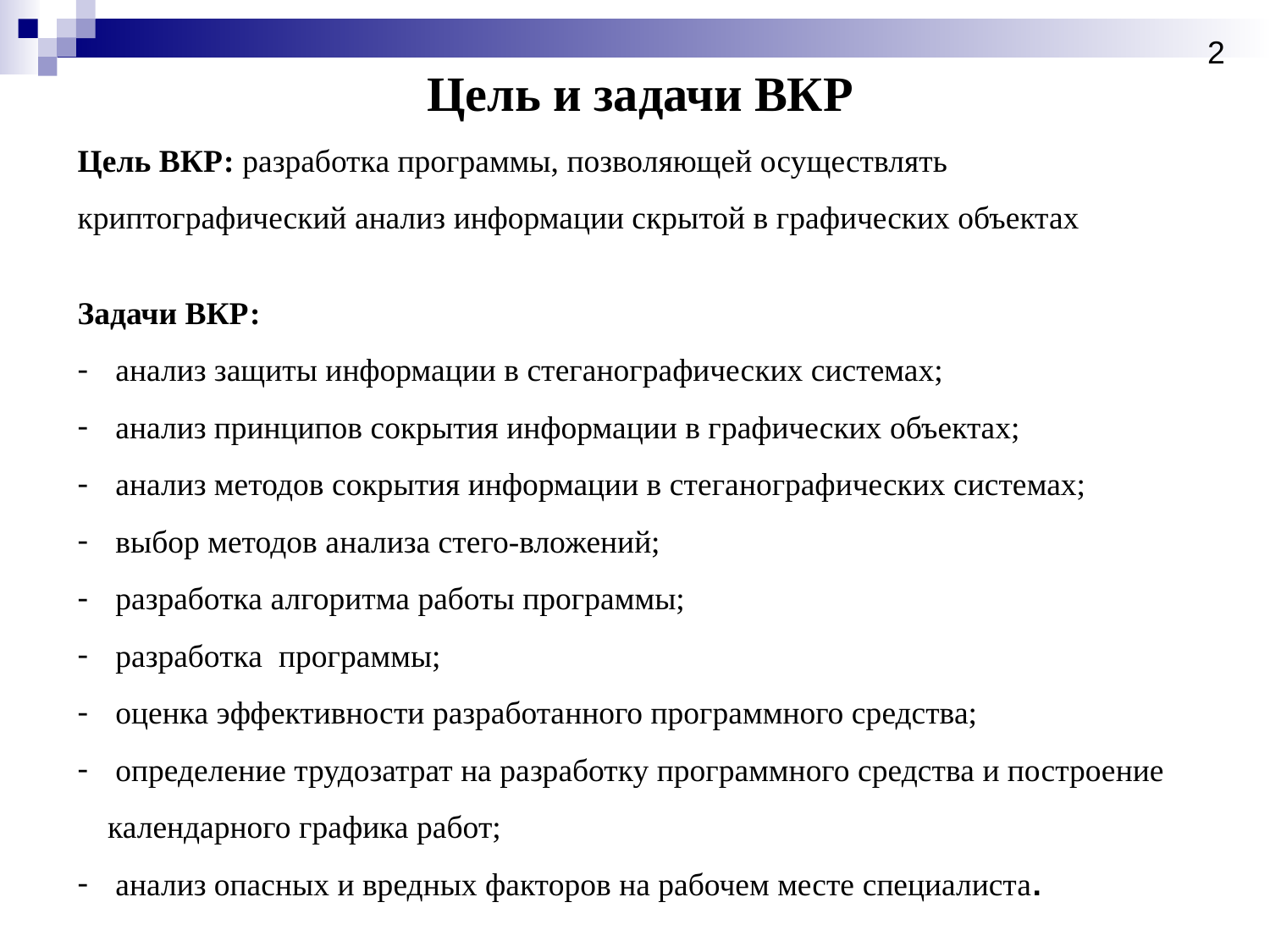

Цель и задачи ВКР
Цель ВКР: разработка программы, позволяющей осуществлять криптографический анализ информации скрытой в графических объектах

Задачи ВКР:
 анализ защиты информации в стеганографических системах;
 анализ принципов сокрытия информации в графических объектах;
 анализ методов сокрытия информации в стеганографических системах;
 выбор методов анализа стего-вложений;
 разработка алгоритма работы программы;
 разработка  программы;
 оценка эффективности разработанного программного средства;
 определение трудозатрат на разработку программного средства и построение календарного графика работ;
 анализ опасных и вредных факторов на рабочем месте специалиста.
2